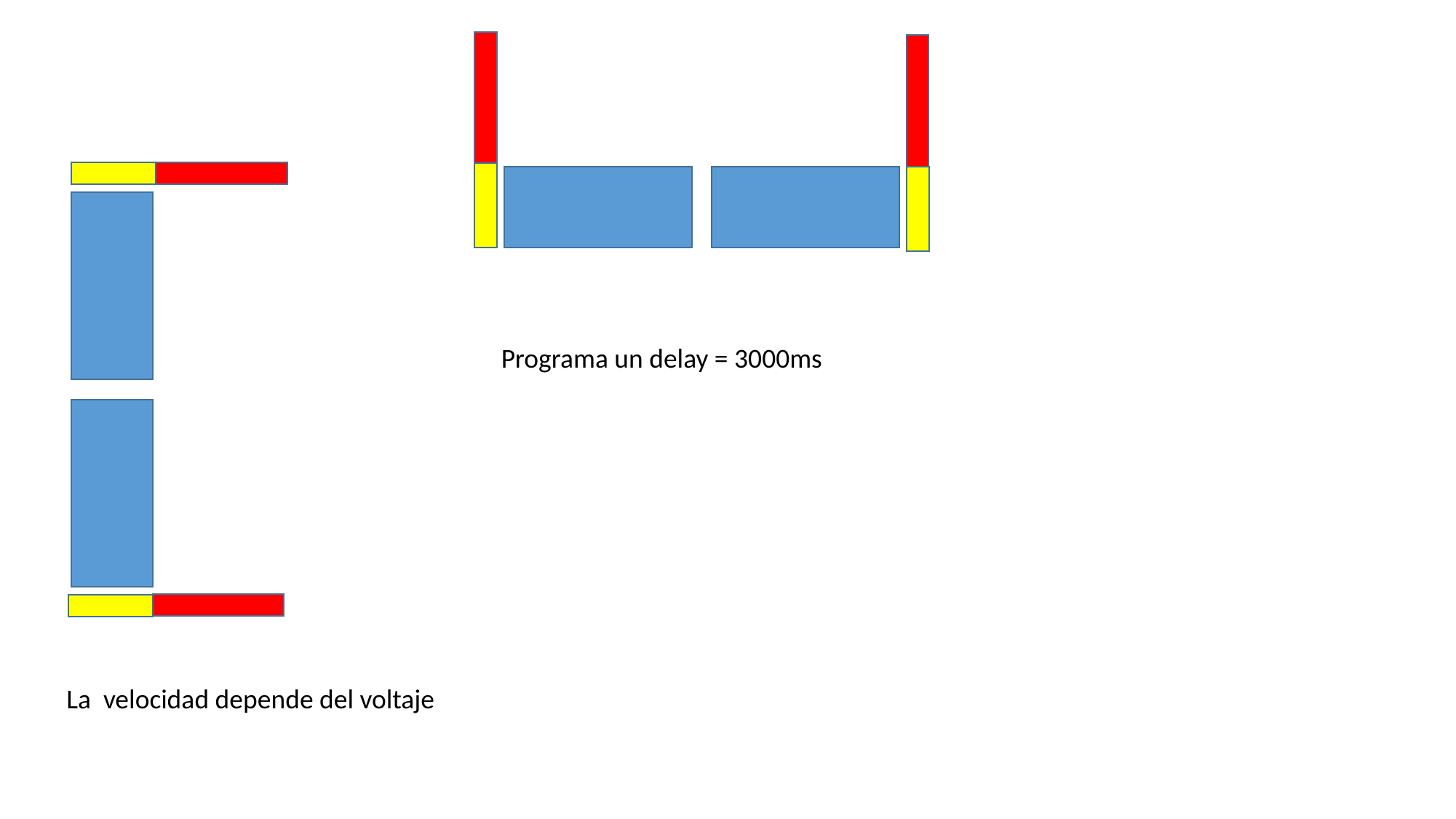

Programa un delay = 3000ms
La  velocidad depende del voltaje